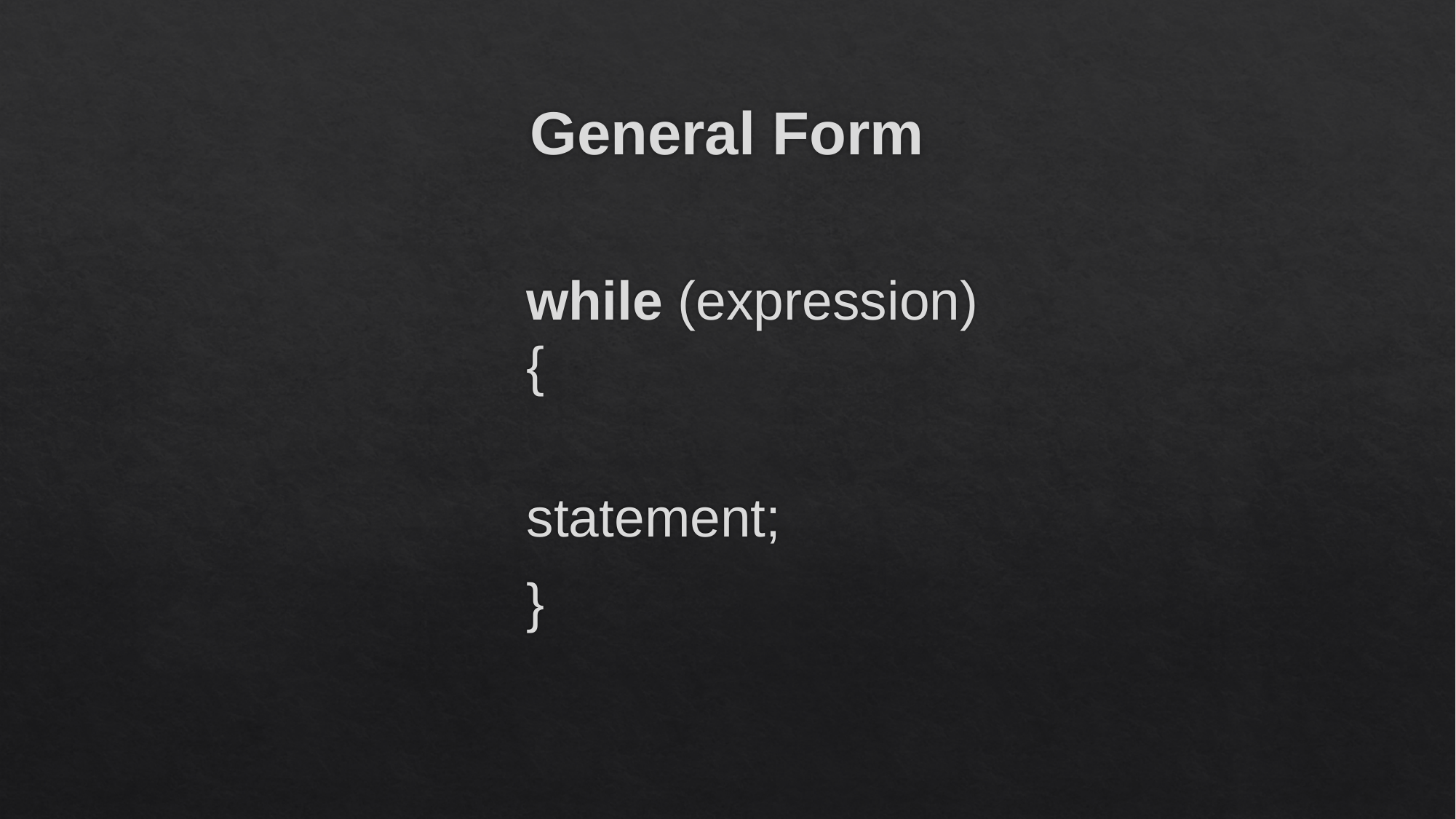

# General Form
while (expression){
		statement;
}